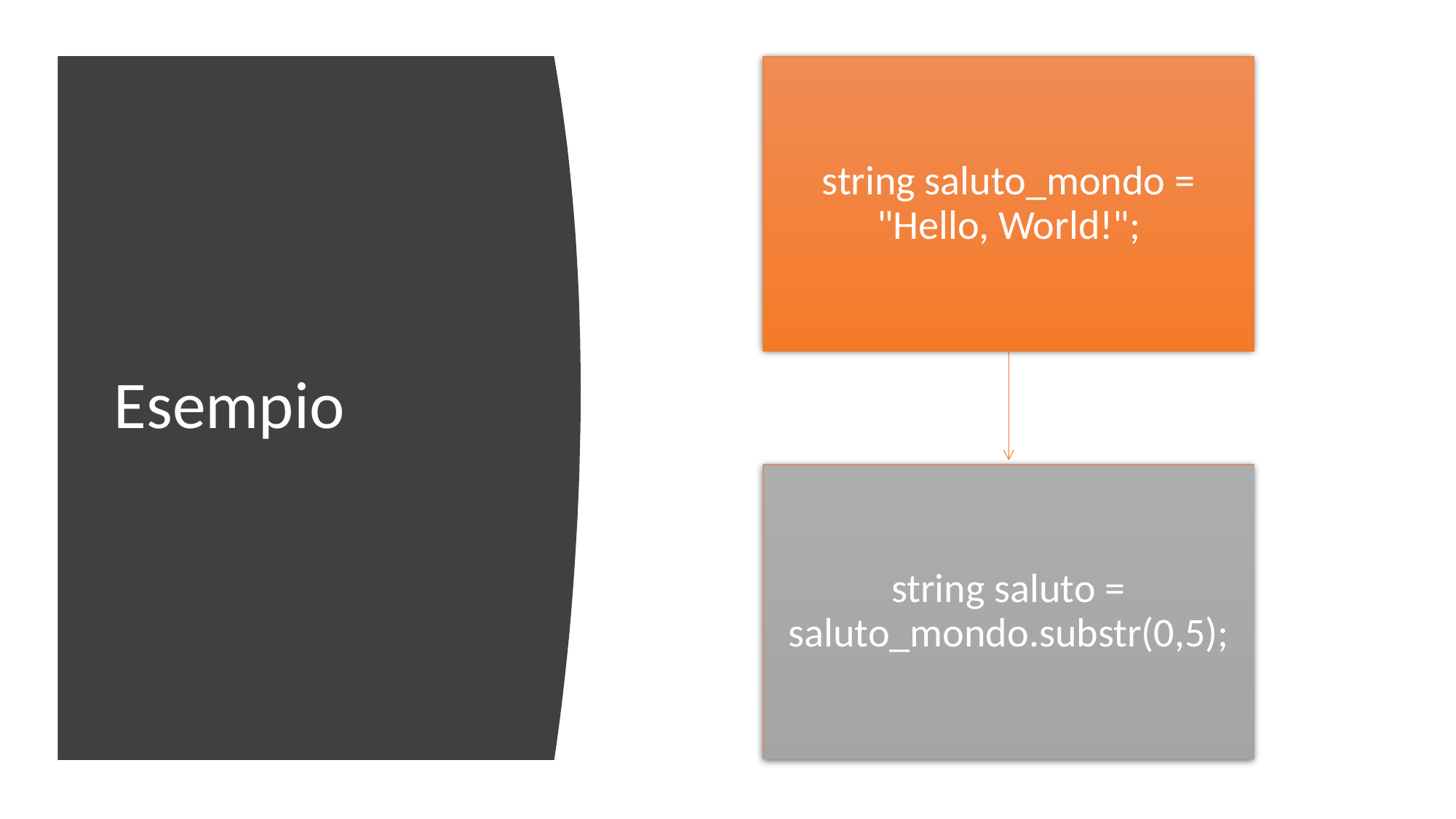

string saluto_mondo = "Hello, World!";
string saluto = saluto_mondo.substr(0,5);

# Esempio